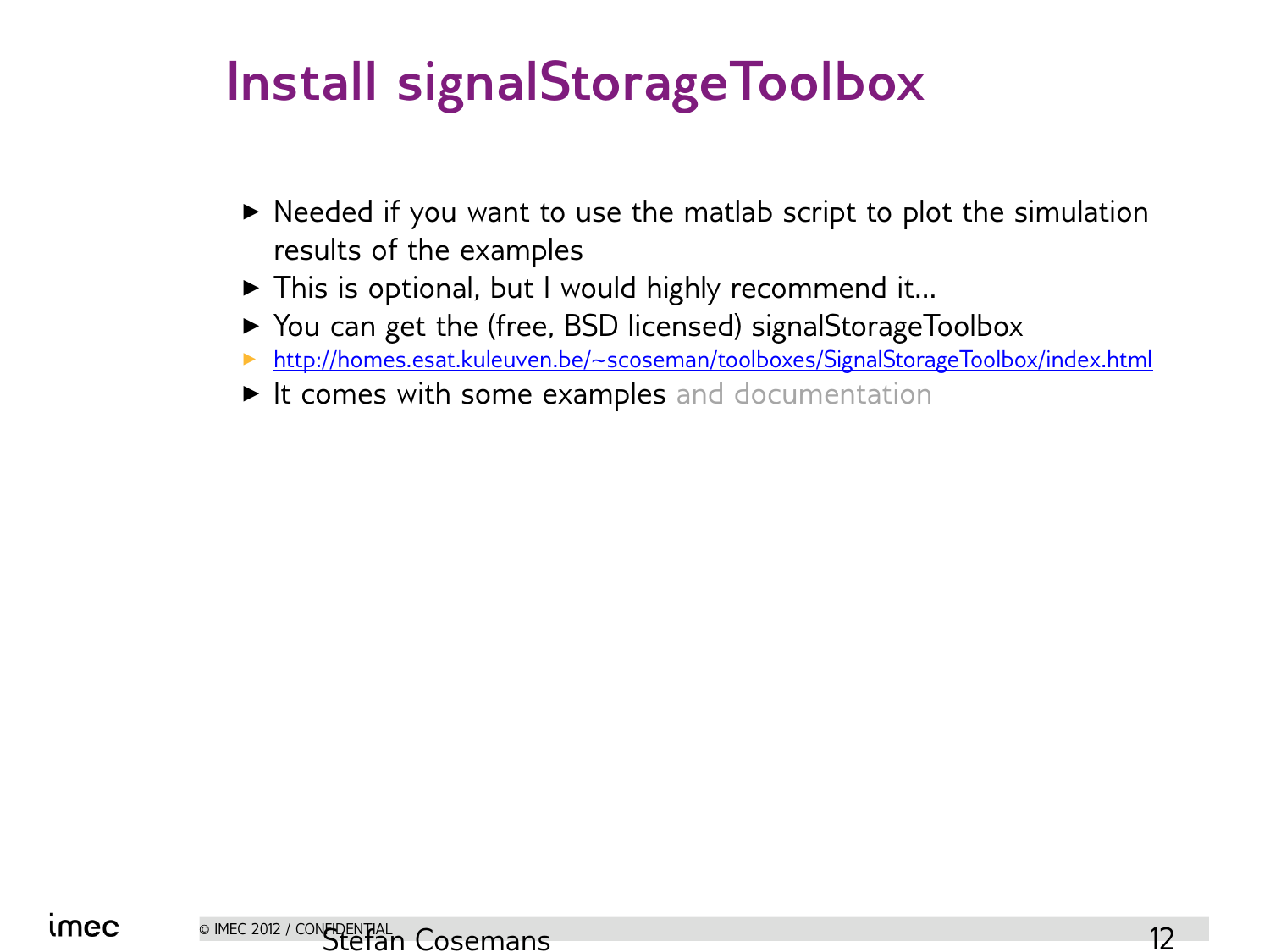

Install signalStorageToolbox
Needed if you want to use the matlab script to plot the simulation results of the examples
This is optional, but I would highly recommend it...
You can get the (free, BSD licensed) signalStorageToolbox
http://homes.esat.kuleuven.be/~scoseman/toolboxes/SignalStorageToolbox/index.html
It comes with some examples and documentation

12
Stefan Cosemans